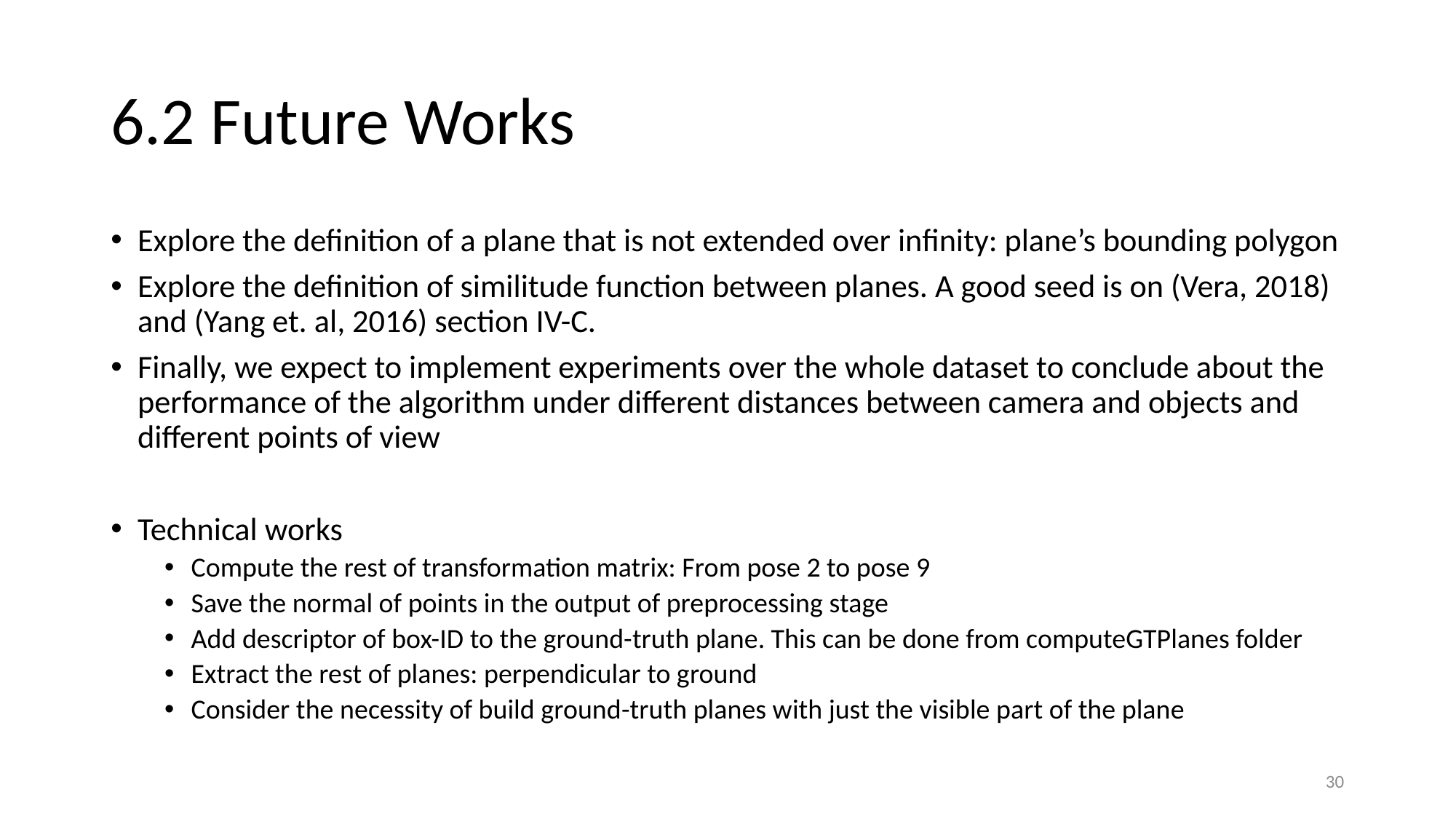

# 6.2 Future Works
Explore the definition of a plane that is not extended over infinity: plane’s bounding polygon
Explore the definition of similitude function between planes. A good seed is on (Vera, 2018) and (Yang et. al, 2016) section IV-C.
Finally, we expect to implement experiments over the whole dataset to conclude about the performance of the algorithm under different distances between camera and objects and different points of view

Technical works
Compute the rest of transformation matrix: From pose 2 to pose 9
Save the normal of points in the output of preprocessing stage
Add descriptor of box-ID to the ground-truth plane. This can be done from computeGTPlanes folder
Extract the rest of planes: perpendicular to ground
Consider the necessity of build ground-truth planes with just the visible part of the plane

30